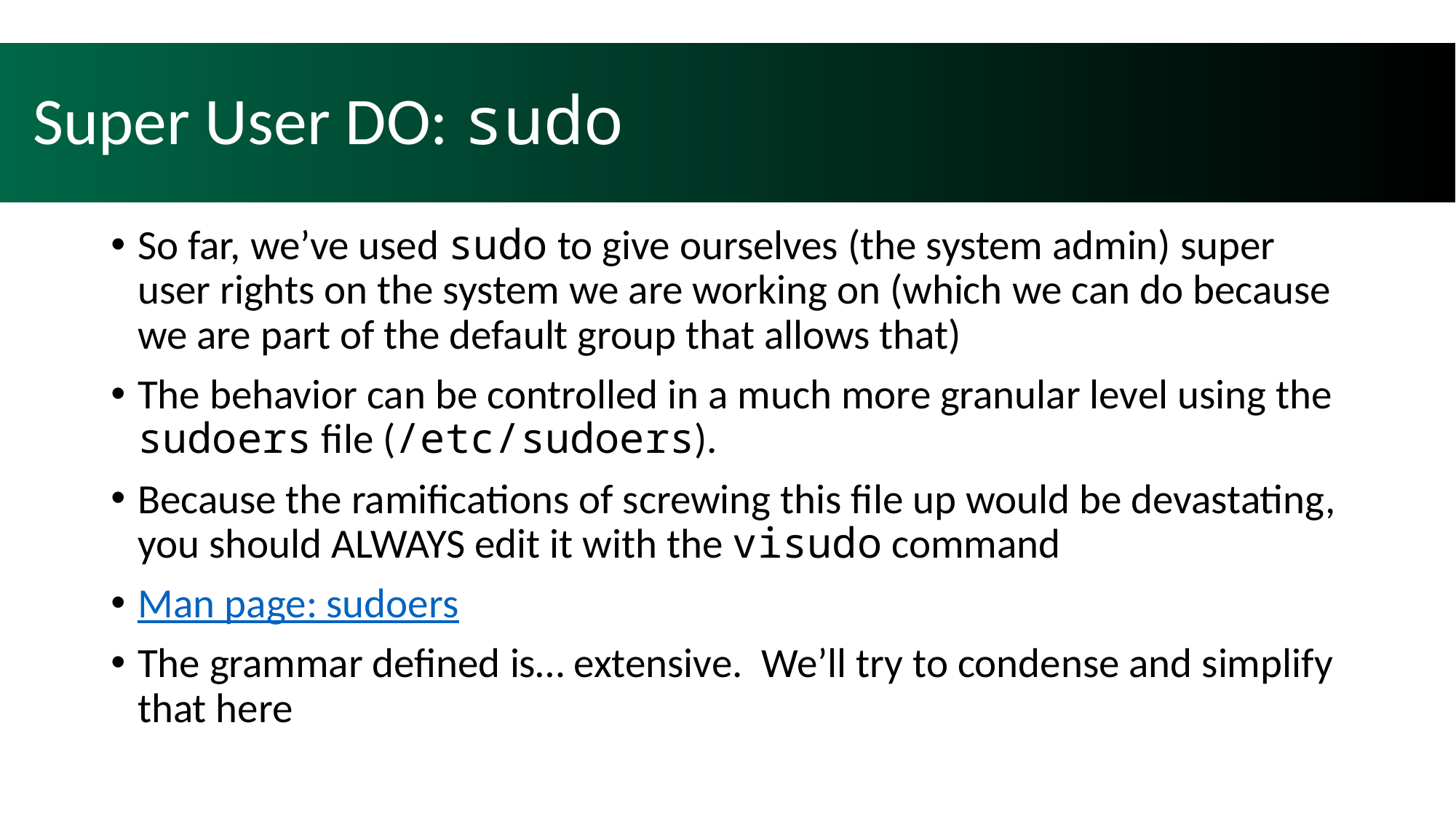

# Super User DO: sudo
So far, we’ve used sudo to give ourselves (the system admin) super user rights on the system we are working on (which we can do because we are part of the default group that allows that)
The behavior can be controlled in a much more granular level using the sudoers file (/etc/sudoers).
Because the ramifications of screwing this file up would be devastating, you should ALWAYS edit it with the visudo command
Man page: sudoers
The grammar defined is… extensive.  We’ll try to condense and simplify that here